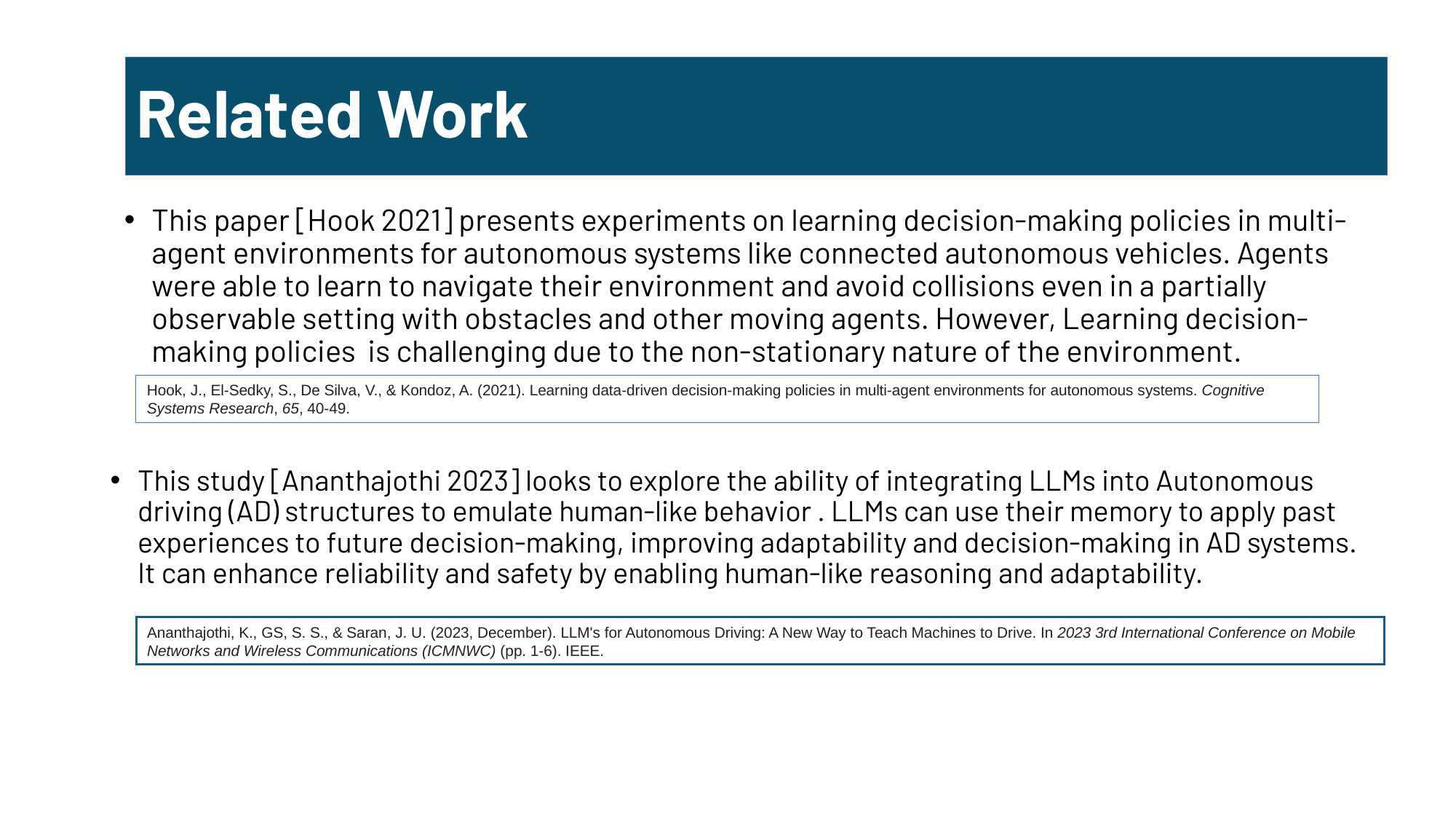

# Related Work
This paper [Hook 2021] presents experiments on learning decision-making policies in multi-agent environments for autonomous systems like connected autonomous vehicles. Agents were able to learn to navigate their environment and avoid collisions even in a partially observable setting with obstacles and other moving agents. However, Learning decision-making policies  is challenging due to the non-stationary nature of the environment.

Hook, J., El-Sedky, S., De Silva, V., & Kondoz, A. (2021). Learning data-driven decision-making policies in multi-agent environments for autonomous systems. Cognitive Systems Research, 65, 40-49.
This study [Ananthajothi 2023] looks to explore the ability of integrating LLMs into Autonomous driving (AD) structures to emulate human-like behavior . LLMs can use their memory to apply past experiences to future decision-making, improving adaptability and decision-making in AD systems. It can enhance reliability and safety by enabling human-like reasoning and adaptability.

Ananthajothi, K., GS, S. S., & Saran, J. U. (2023, December). LLM's for Autonomous Driving: A New Way to Teach Machines to Drive. In 2023 3rd International Conference on Mobile Networks and Wireless Communications (ICMNWC) (pp. 1-6). IEEE.